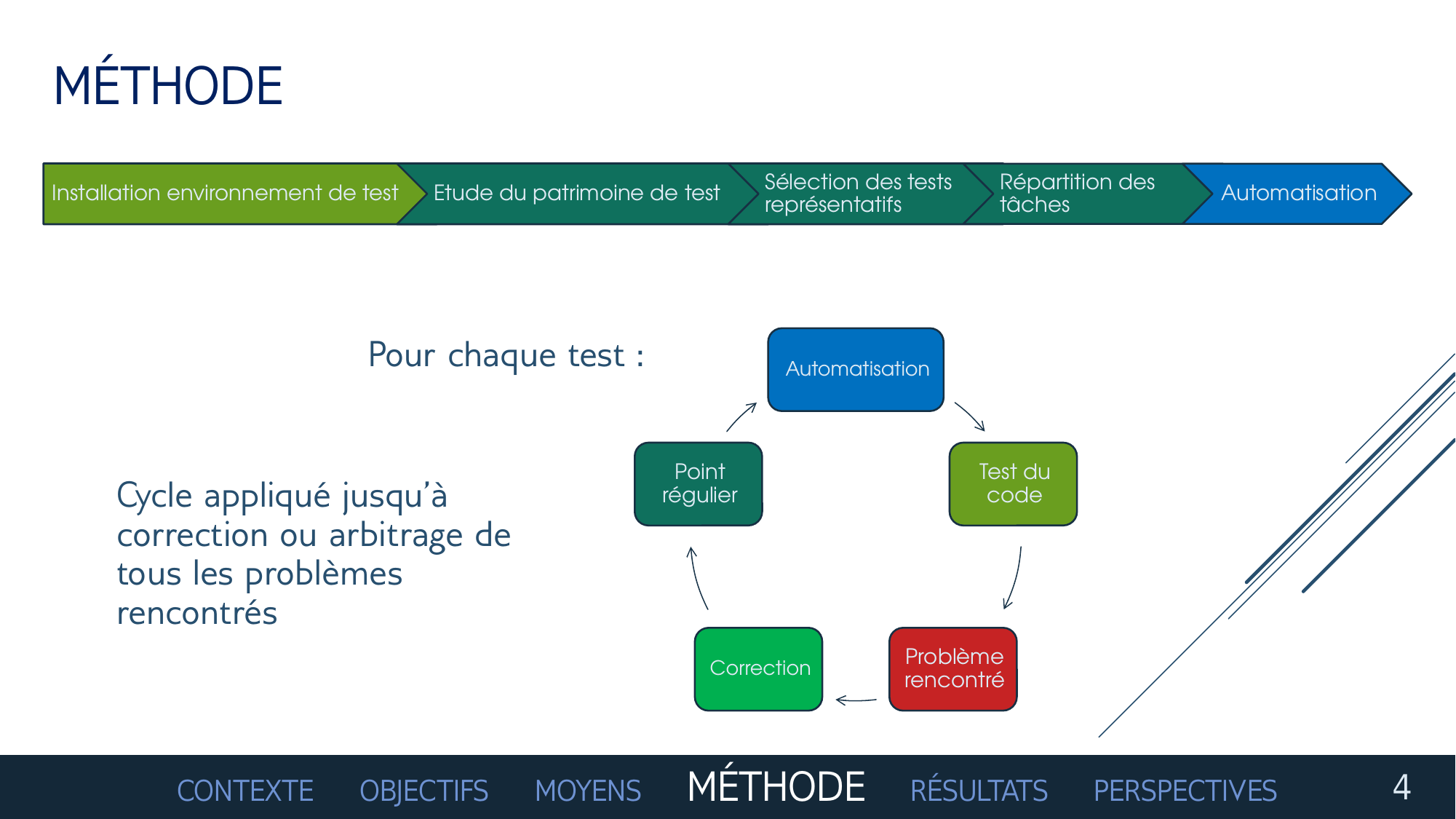

# Méthode
Installation environnement de test
Etude du patrimoine de test
Sélection des tests représentatifs
Répartition des         tâches
Automatisation
Automatisation
Test du code
Problème rencontré
Correction
Point régulier
Pour chaque test :
Cycle appliqué jusqu’à correction ou arbitrage de tous les problèmes rencontrés
CONTEXTE     OBJECTIFS     MOYENS     MéTHODE     RéSULTATS     PERSPECTIVES
4